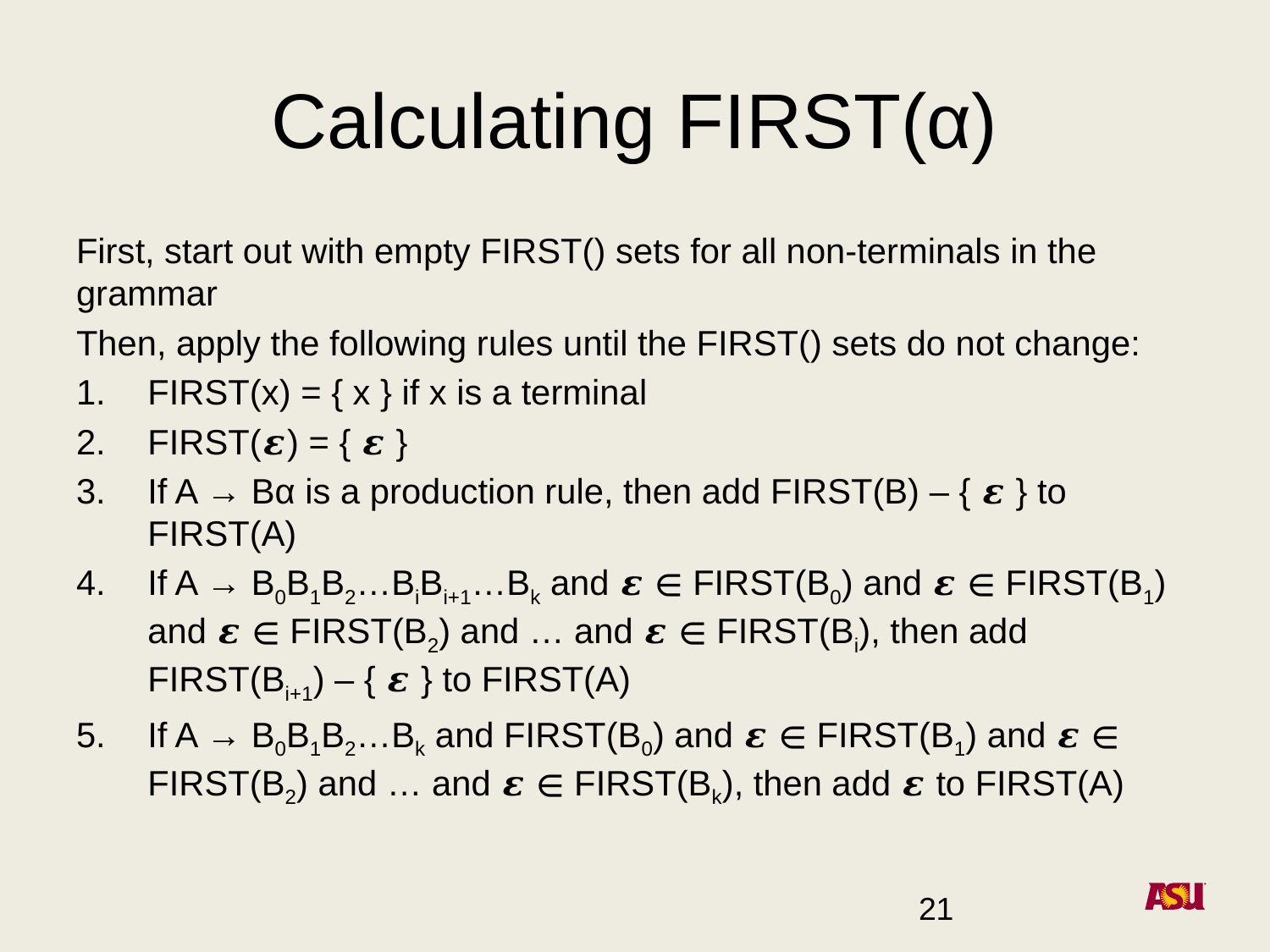

# Calculating FIRST(α)
First, start out with empty FIRST() sets for all non-terminals in the grammar
Then, apply the following rules until the FIRST() sets do not change:
FIRST(x) = { x } if x is a terminal
FIRST(𝜺) = { 𝜺 }
If A → Bα is a production rule, then add FIRST(B) – { 𝜺 } to FIRST(A)
If A → B0B1B2…BiBi+1…Bk and 𝜺 ∈ FIRST(B0) and 𝜺 ∈ FIRST(B1) and 𝜺 ∈ FIRST(B2) and … and 𝜺 ∈ FIRST(Bi), then add FIRST(Bi+1) – { 𝜺 } to FIRST(A)
If A → B0B1B2…Bk and FIRST(B0) and 𝜺 ∈ FIRST(B1) and 𝜺 ∈ FIRST(B2) and … and 𝜺 ∈ FIRST(Bk), then add 𝜺 to FIRST(A)
21